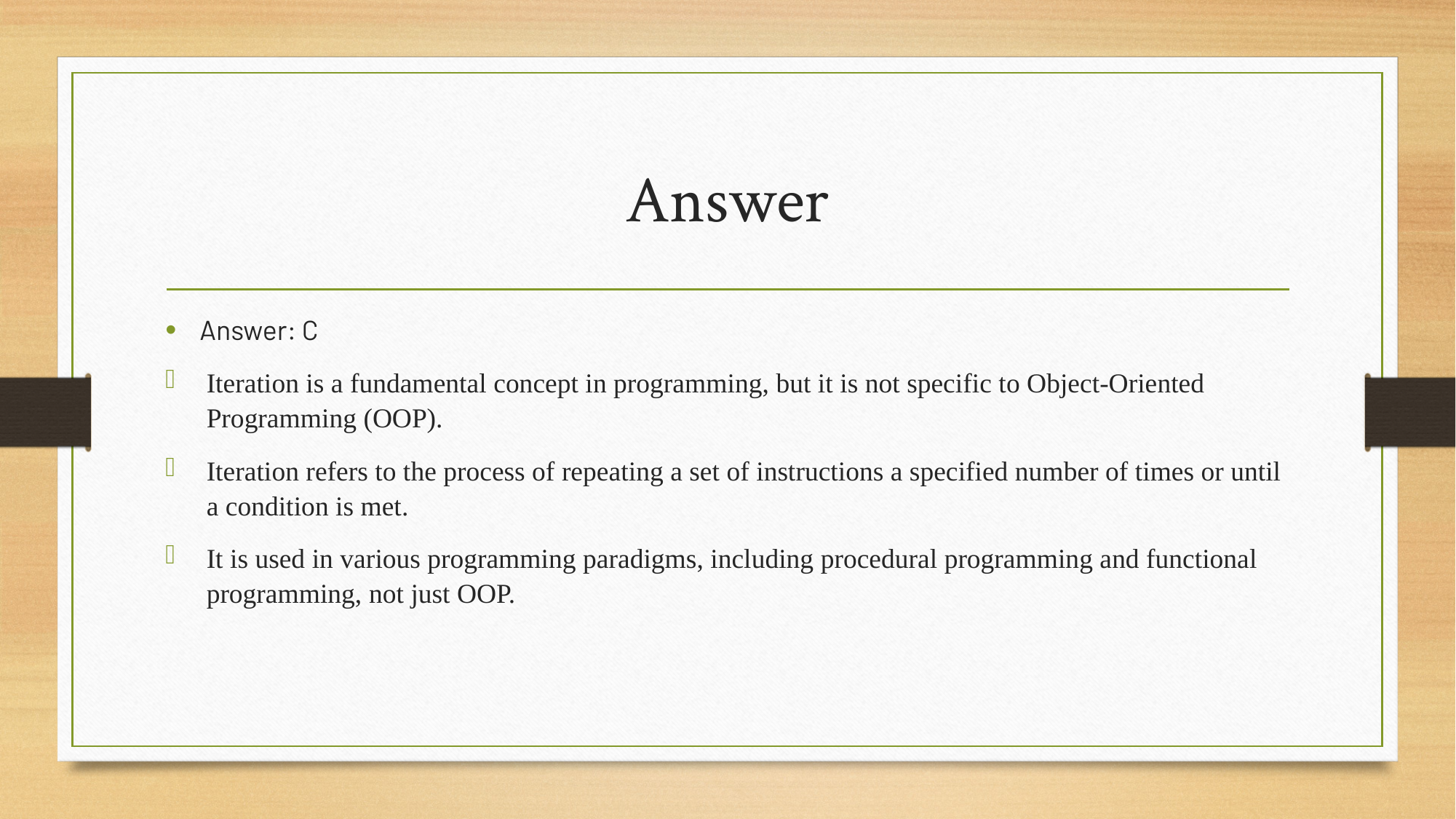

# Answer
Answer: C
Iteration is a fundamental concept in programming, but it is not specific to Object-Oriented Programming (OOP).
Iteration refers to the process of repeating a set of instructions a specified number of times or until a condition is met.
It is used in various programming paradigms, including procedural programming and functional programming, not just OOP.